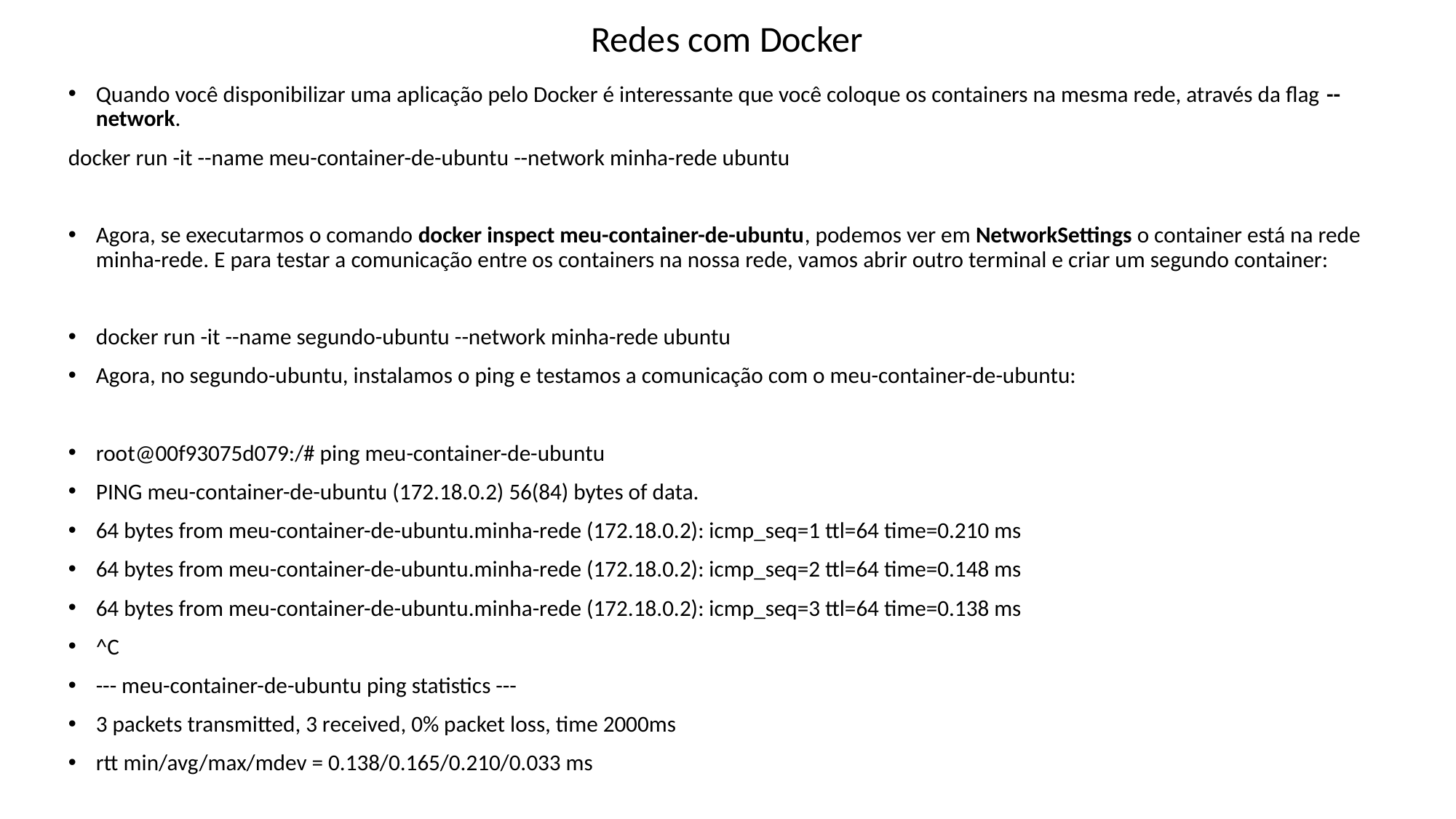

# Redes com Docker
Quando você disponibilizar uma aplicação pelo Docker é interessante que você coloque os containers na mesma rede, através da flag --network.
docker run -it --name meu-container-de-ubuntu --network minha-rede ubuntu

Agora, se executarmos o comando docker inspect meu-container-de-ubuntu, podemos ver em NetworkSettings o container está na rede minha-rede. E para testar a comunicação entre os containers na nossa rede, vamos abrir outro terminal e criar um segundo container:

docker run -it --name segundo-ubuntu --network minha-rede ubuntu
Agora, no segundo-ubuntu, instalamos o ping e testamos a comunicação com o meu-container-de-ubuntu:

root@00f93075d079:/# ping meu-container-de-ubuntu
PING meu-container-de-ubuntu (172.18.0.2) 56(84) bytes of data.
64 bytes from meu-container-de-ubuntu.minha-rede (172.18.0.2): icmp_seq=1 ttl=64 time=0.210 ms
64 bytes from meu-container-de-ubuntu.minha-rede (172.18.0.2): icmp_seq=2 ttl=64 time=0.148 ms
64 bytes from meu-container-de-ubuntu.minha-rede (172.18.0.2): icmp_seq=3 ttl=64 time=0.138 ms
^C
--- meu-container-de-ubuntu ping statistics ---
3 packets transmitted, 3 received, 0% packet loss, time 2000ms
rtt min/avg/max/mdev = 0.138/0.165/0.210/0.033 ms